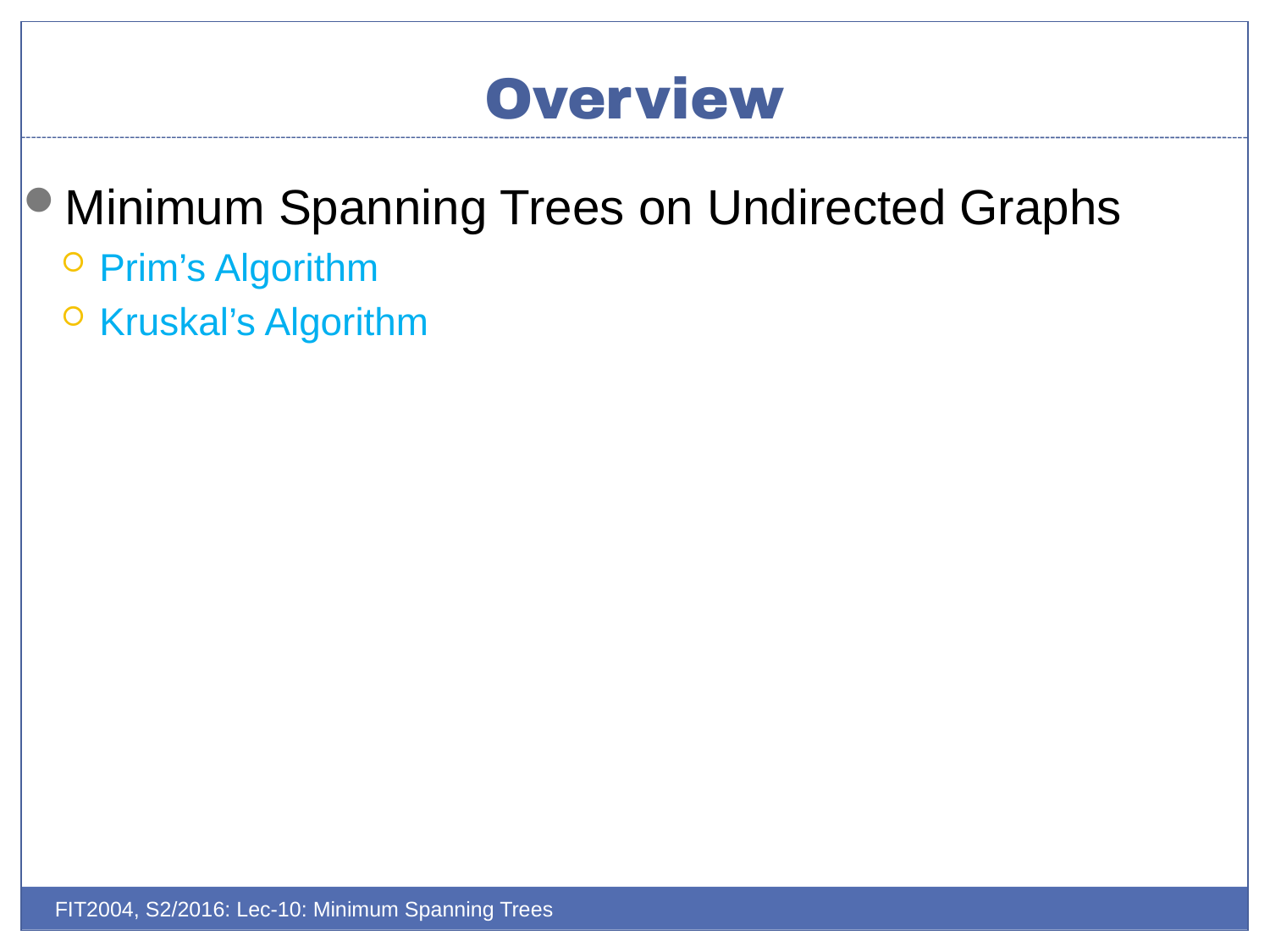

# Overview
Minimum Spanning Trees on Undirected Graphs
Prim’s Algorithm
Kruskal’s Algorithm

FIT2004, S2/2016: Lec-10: Minimum Spanning Trees